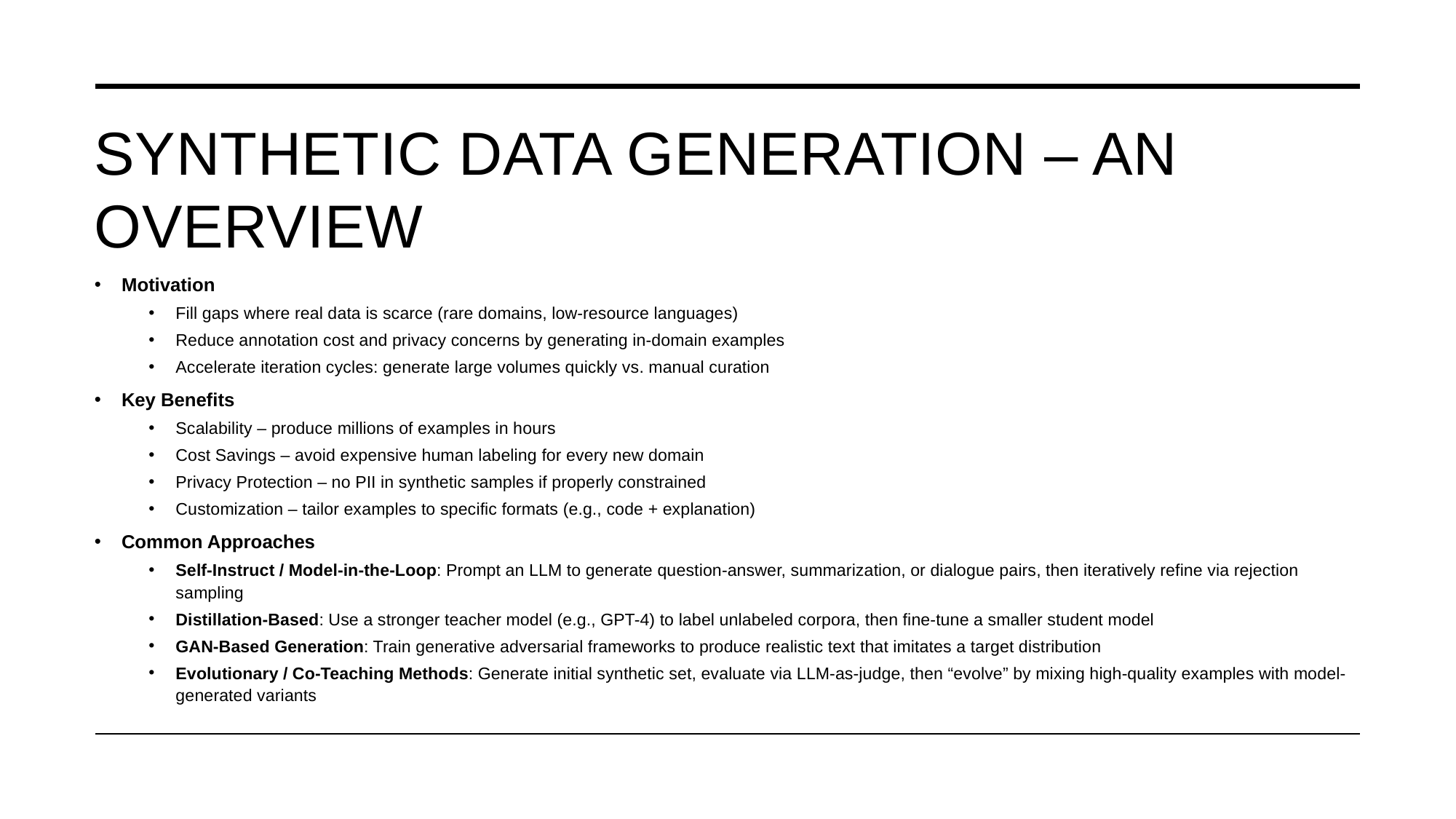

# Synthetic Data Generation – an Overview
Motivation
Fill gaps where real data is scarce (rare domains, low-resource languages)
Reduce annotation cost and privacy concerns by generating in-domain examples
Accelerate iteration cycles: generate large volumes quickly vs. manual curation
Key Benefits
Scalability – produce millions of examples in hours
Cost Savings – avoid expensive human labeling for every new domain
Privacy Protection – no PII in synthetic samples if properly constrained
Customization – tailor examples to specific formats (e.g., code + explanation)
Common Approaches
Self-Instruct / Model-in-the-Loop: Prompt an LLM to generate question-answer, summarization, or dialogue pairs, then iteratively refine via rejection sampling
Distillation-Based: Use a stronger teacher model (e.g., GPT-4) to label unlabeled corpora, then fine-tune a smaller student model
GAN-Based Generation: Train generative adversarial frameworks to produce realistic text that imitates a target distribution
Evolutionary / Co-Teaching Methods: Generate initial synthetic set, evaluate via LLM-as-judge, then “evolve” by mixing high-quality examples with model-generated variants